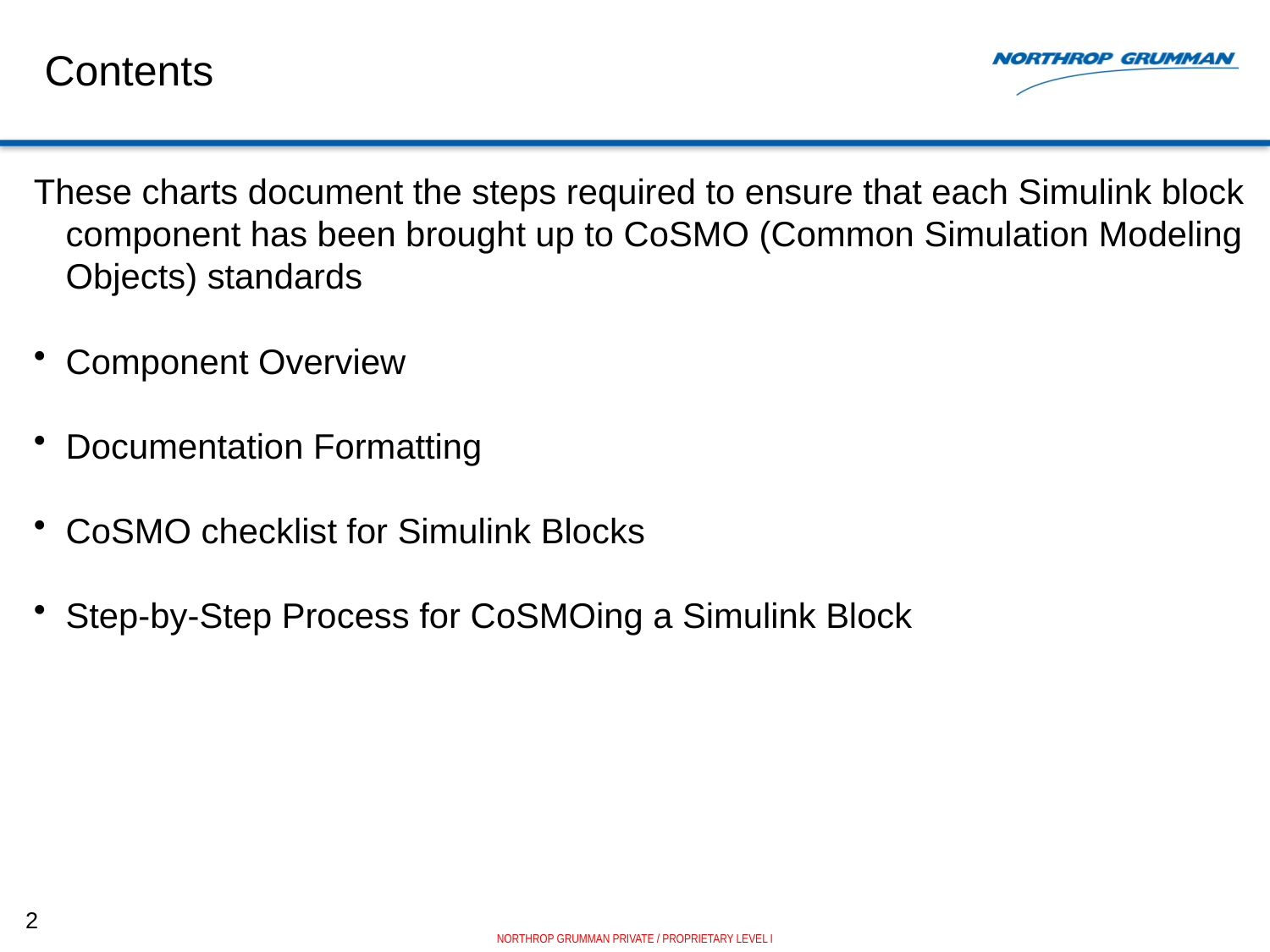

# Contents
These charts document the steps required to ensure that each Simulink block component has been brought up to CoSMO (Common Simulation Modeling Objects) standards
Component Overview
Documentation Formatting
CoSMO checklist for Simulink Blocks
Step-by-Step Process for CoSMOing a Simulink Block
2
NORTHROP GRUMMAN PRIVATE / PROPRIETARY LEVEL I